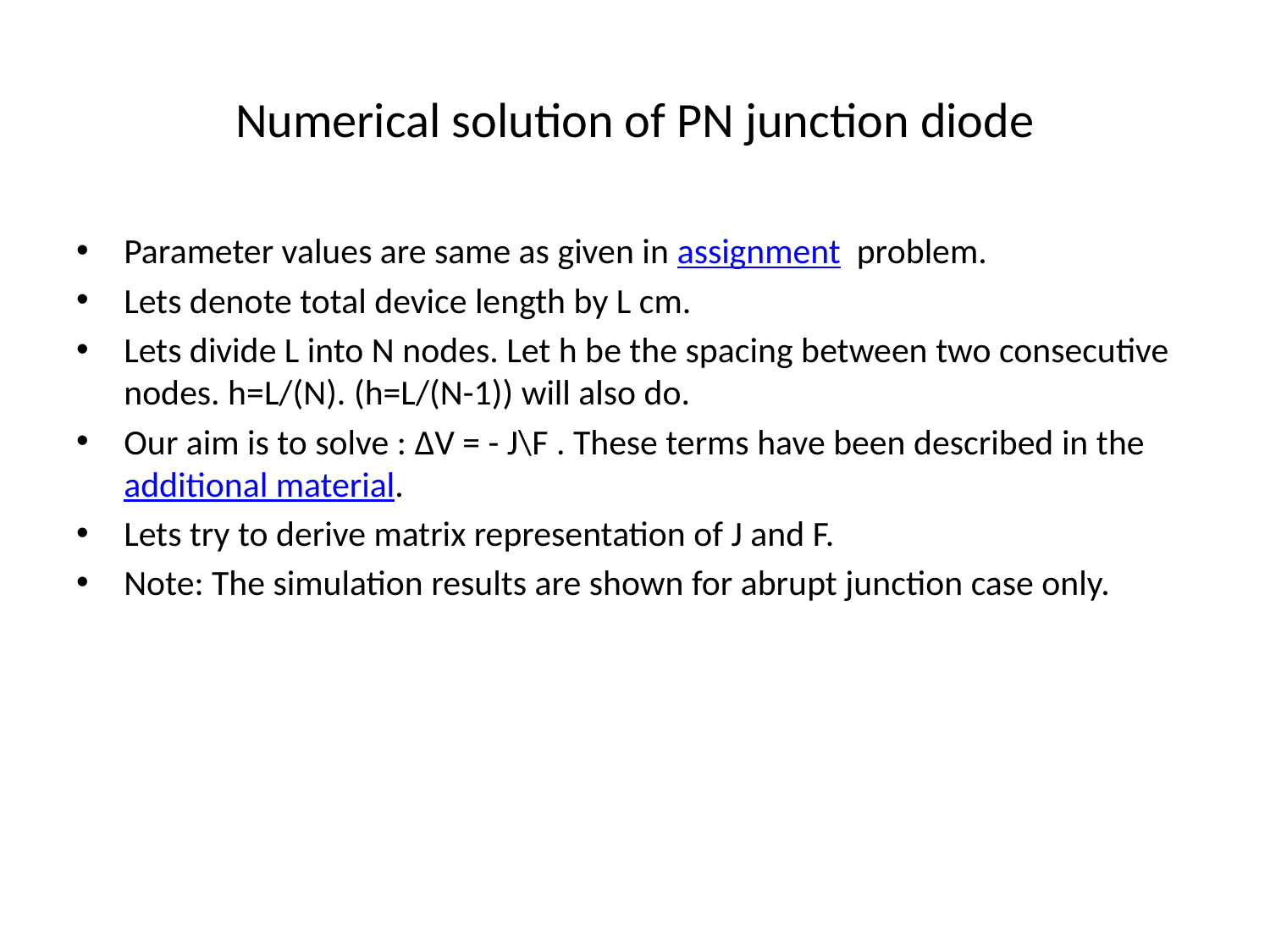

# Numerical solution of PN junction diode
Parameter values are same as given in assignment  problem.
Lets denote total device length by L cm.
Lets divide L into N nodes. Let h be the spacing between two consecutive nodes. h=L/(N). (h=L/(N-1)) will also do.
Our aim is to solve : ΔV = - J\F . These terms have been described in the additional material.
Lets try to derive matrix representation of J and F.
Note: The simulation results are shown for abrupt junction case only.